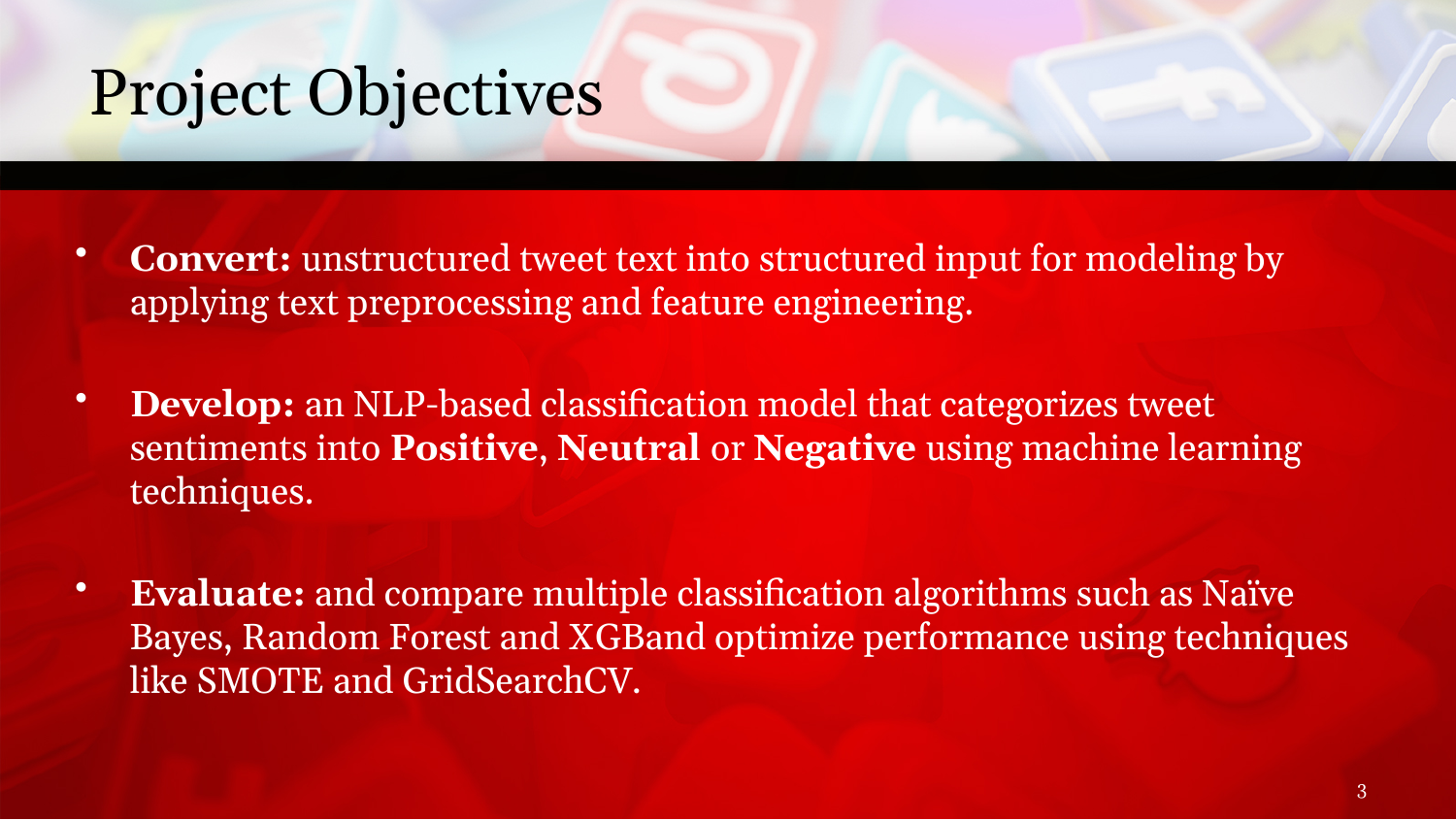

# Project Objectives
Convert: unstructured tweet text into structured input for modeling by applying text preprocessing and feature engineering.

Develop: an NLP-based classification model that categorizes tweet sentiments into Positive, Neutral or Negative using machine learning techniques.

Evaluate: and compare multiple classification algorithms such as Naïve Bayes, Random Forest and XGBand optimize performance using techniques like SMOTE and GridSearchCV.

3